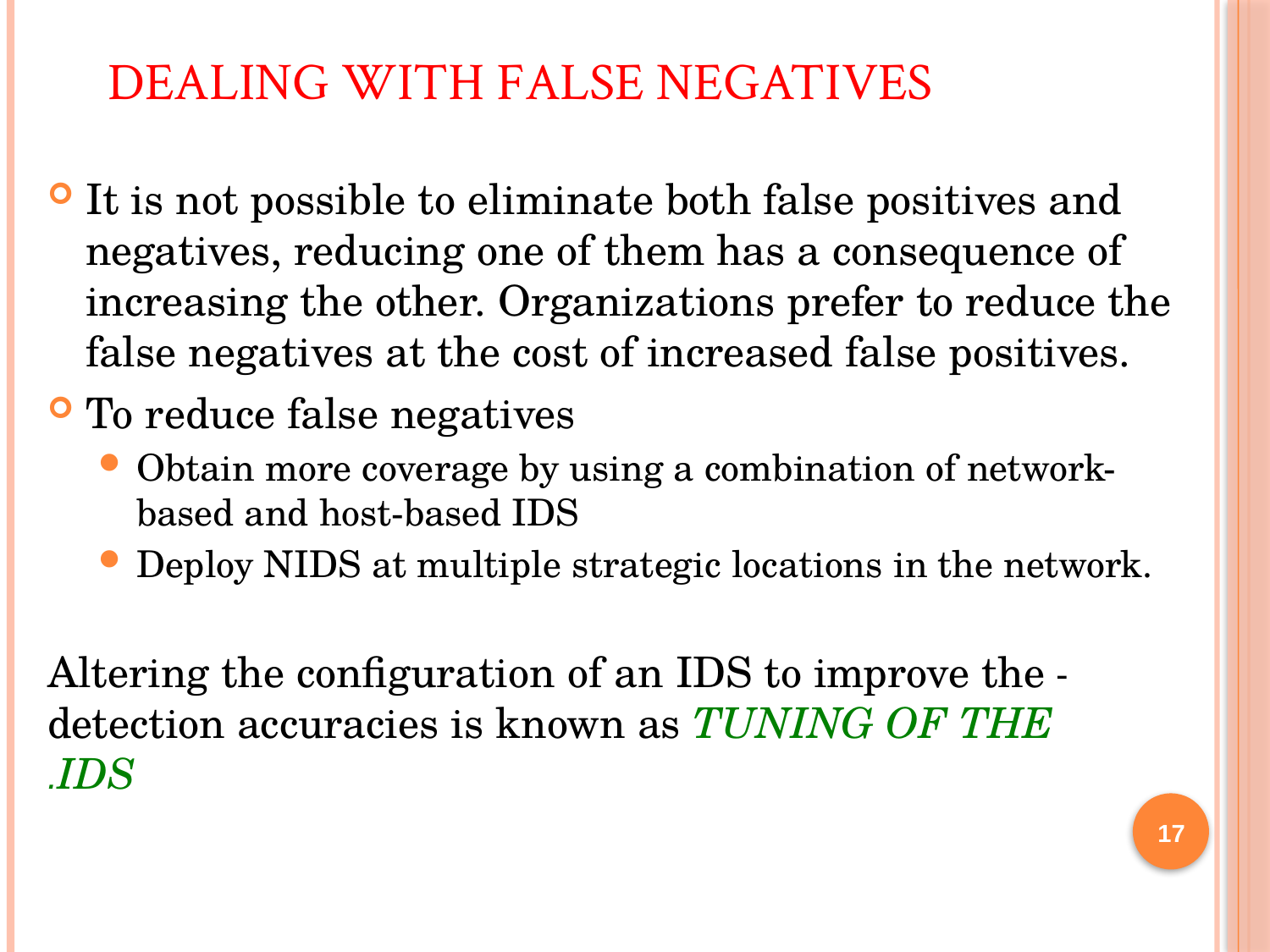

# Dealing with False Negatives
It is not possible to eliminate both false positives and negatives, reducing one of them has a consequence of increasing the other. Organizations prefer to reduce the false negatives at the cost of increased false positives.
To reduce false negatives
Obtain more coverage by using a combination of network-based and host-based IDS
Deploy NIDS at multiple strategic locations in the network.

- Altering the configuration of an IDS to improve the detection accuracies is known as TUNING OF THE IDS.
17